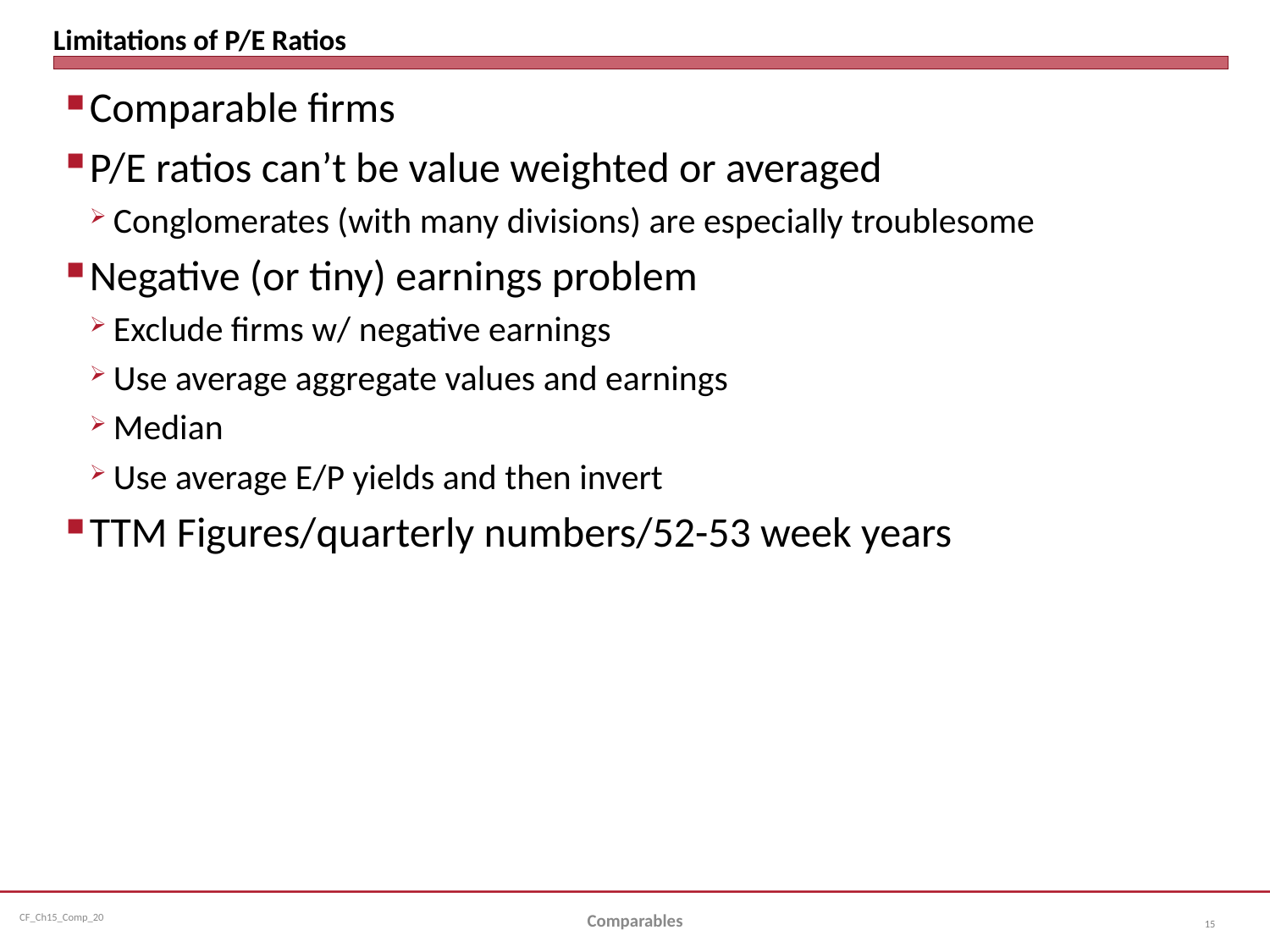

# Limitations of P/E Ratios
Comparable firms
P/E ratios can’t be value weighted or averaged
Conglomerates (with many divisions) are especially troublesome
Negative (or tiny) earnings problem
Exclude firms w/ negative earnings
Use average aggregate values and earnings
Median
Use average E/P yields and then invert
TTM Figures/quarterly numbers/52-53 week years
Comparables
15